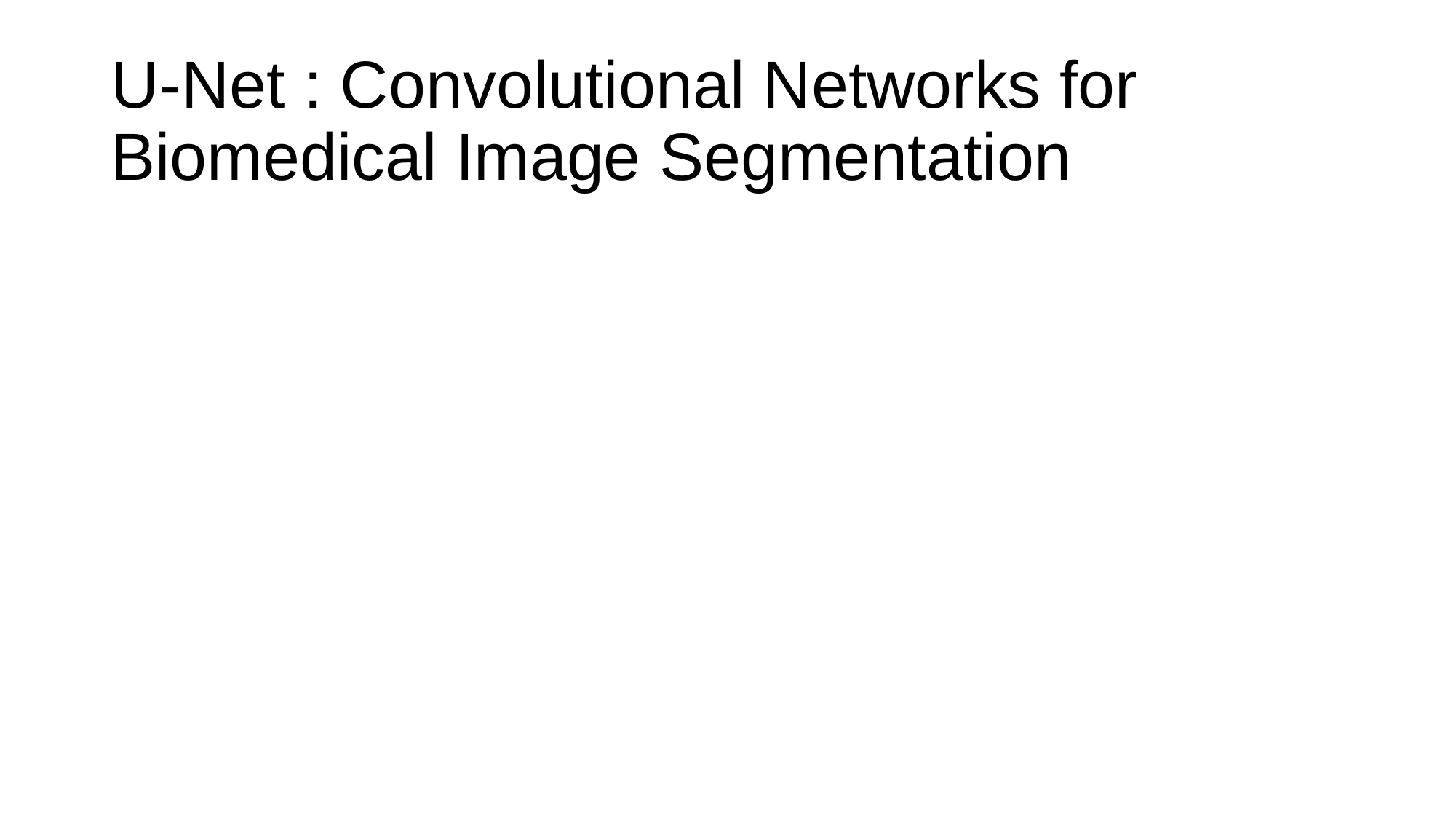

# U-Net : Convolutional Networks for Biomedical Image Segmentation